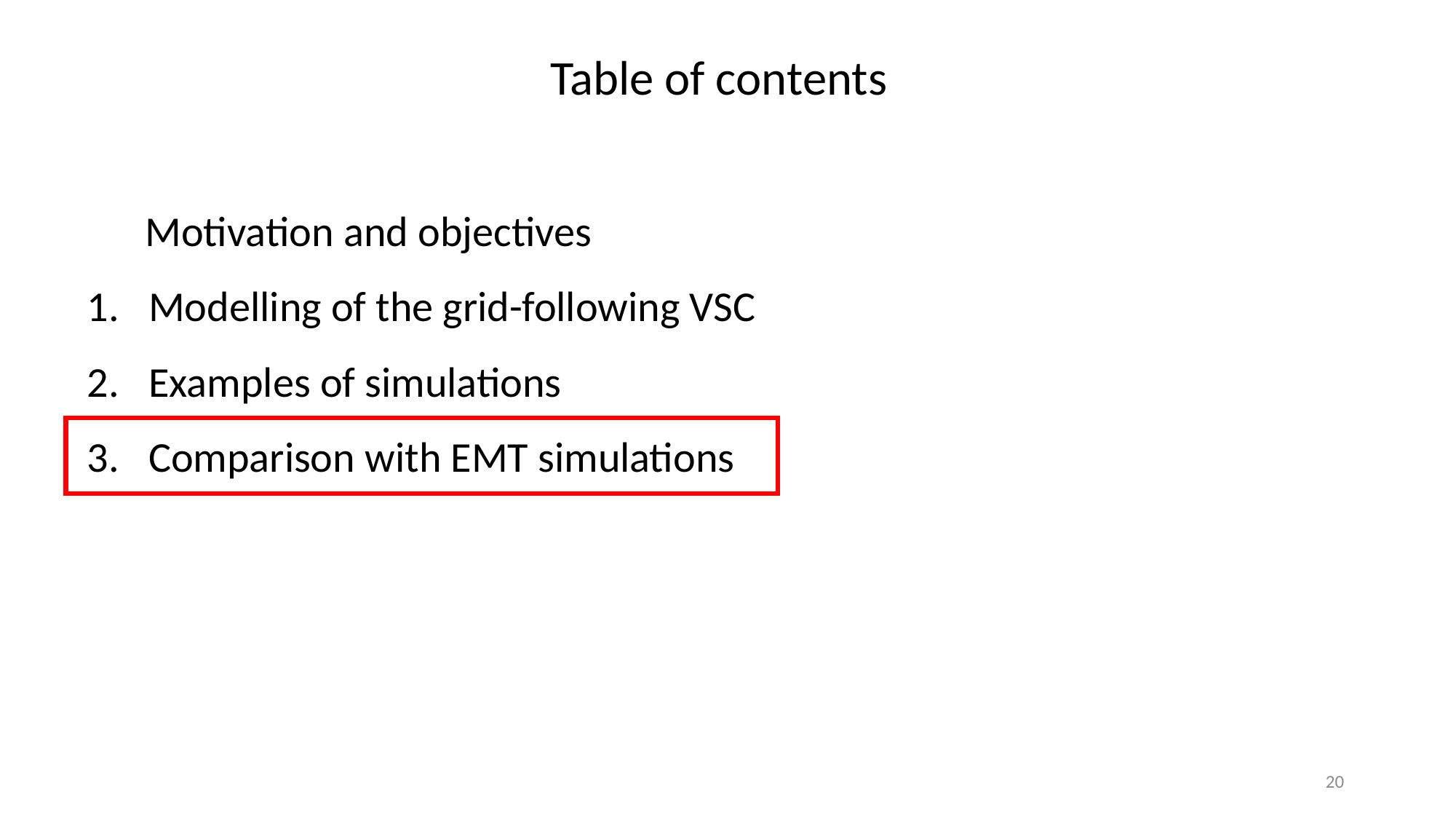

# Table of contents
      Motivation and objectives
Modelling of the grid-following VSC
Examples of simulations
Comparison with EMT simulations

20